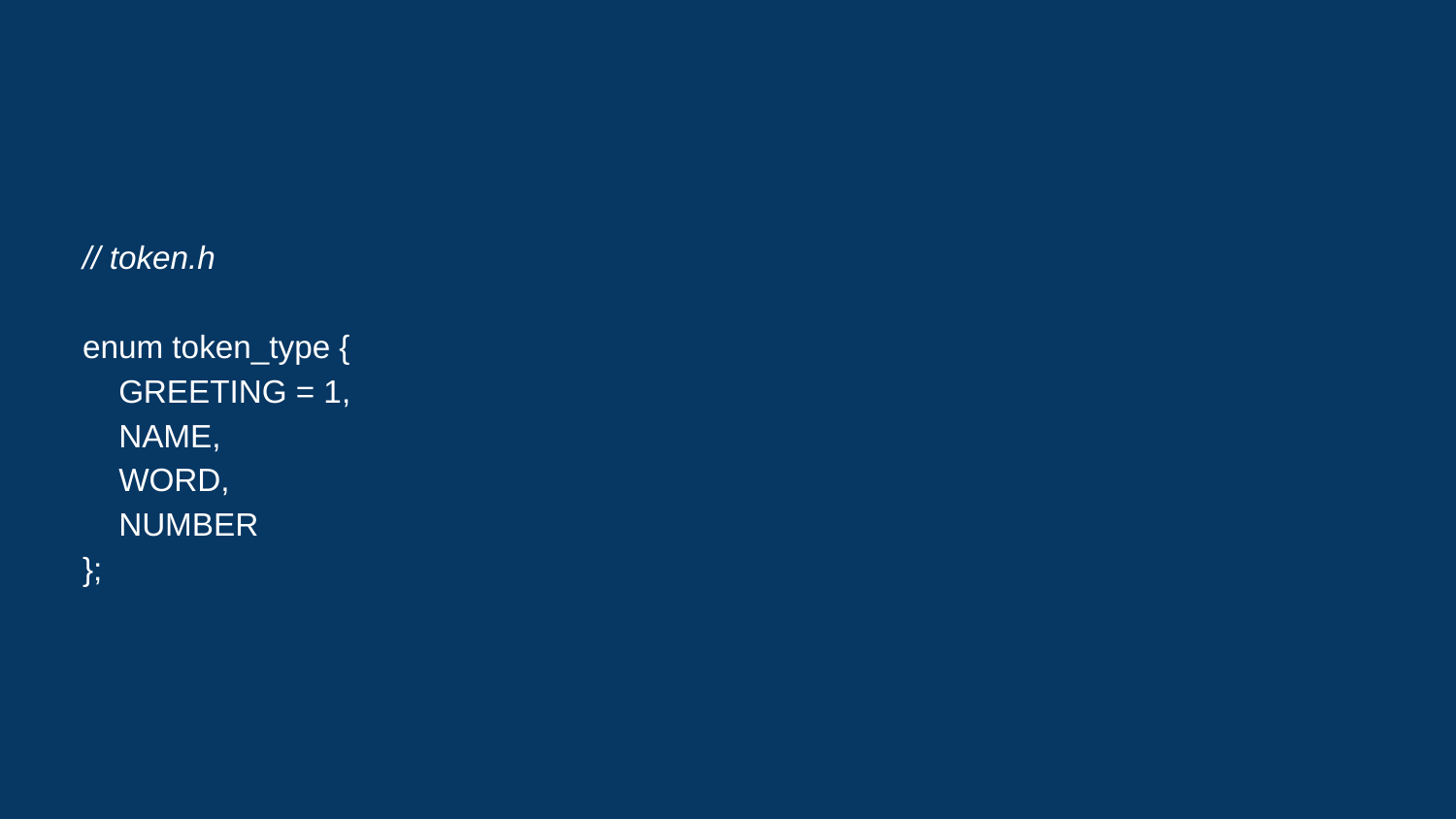

// token.h

enum token_type {
    GREETING = 1,
    NAME,
    WORD,
    NUMBER
};